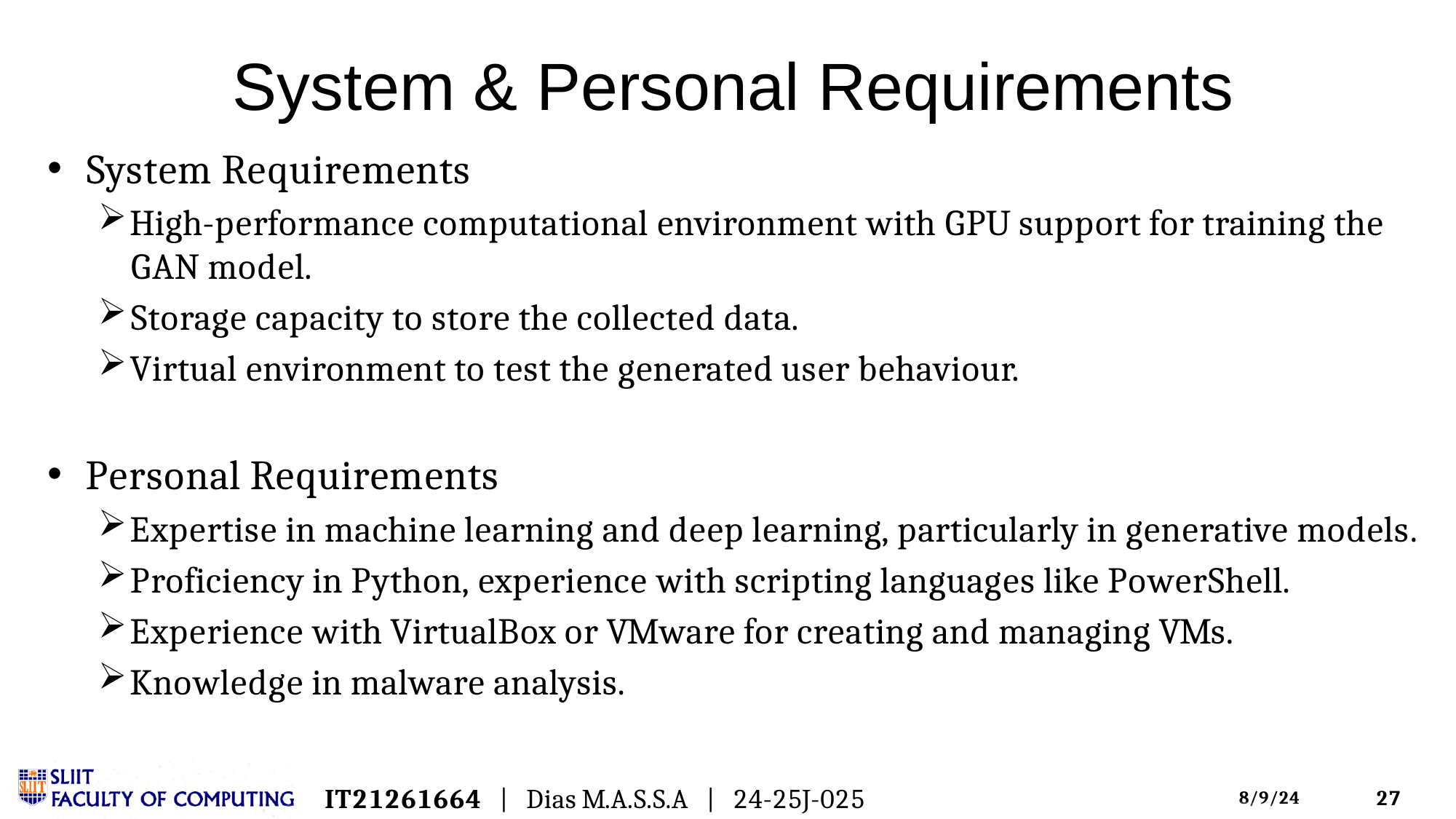

# System & Personal Requirements
System Requirements
High-performance computational environment with GPU support for training the GAN model.
Storage capacity to store the collected data.
Virtual environment to test the generated user behaviour.

Personal Requirements
Expertise in machine learning and deep learning, particularly in generative models.
Proficiency in Python, experience with scripting languages like PowerShell.
Experience with VirtualBox or VMware for creating and managing VMs.
Knowledge in malware analysis.
IT21261664   |   Dias M.A.S.S.A   |   24-25J-025